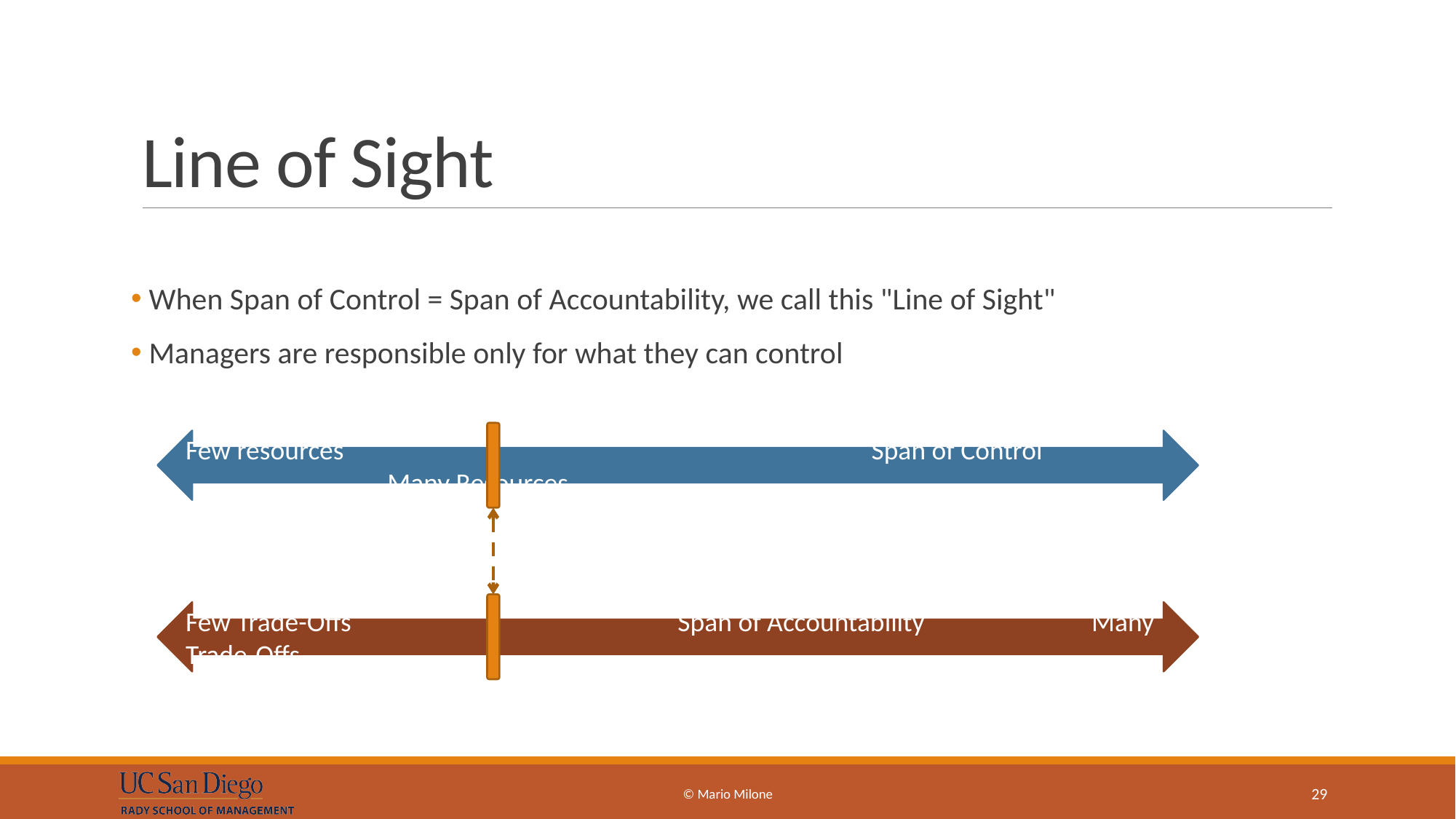

# Line of Sight

 When Span of Control = Span of Accountability, we call this "Line of Sight"
 Managers are responsible only for what they can control

Few resources					     Span of Control			               Many Resources

Few Trade-Offs			         Span of Accountability	                       Many Trade-Offs
© Mario Milone
29